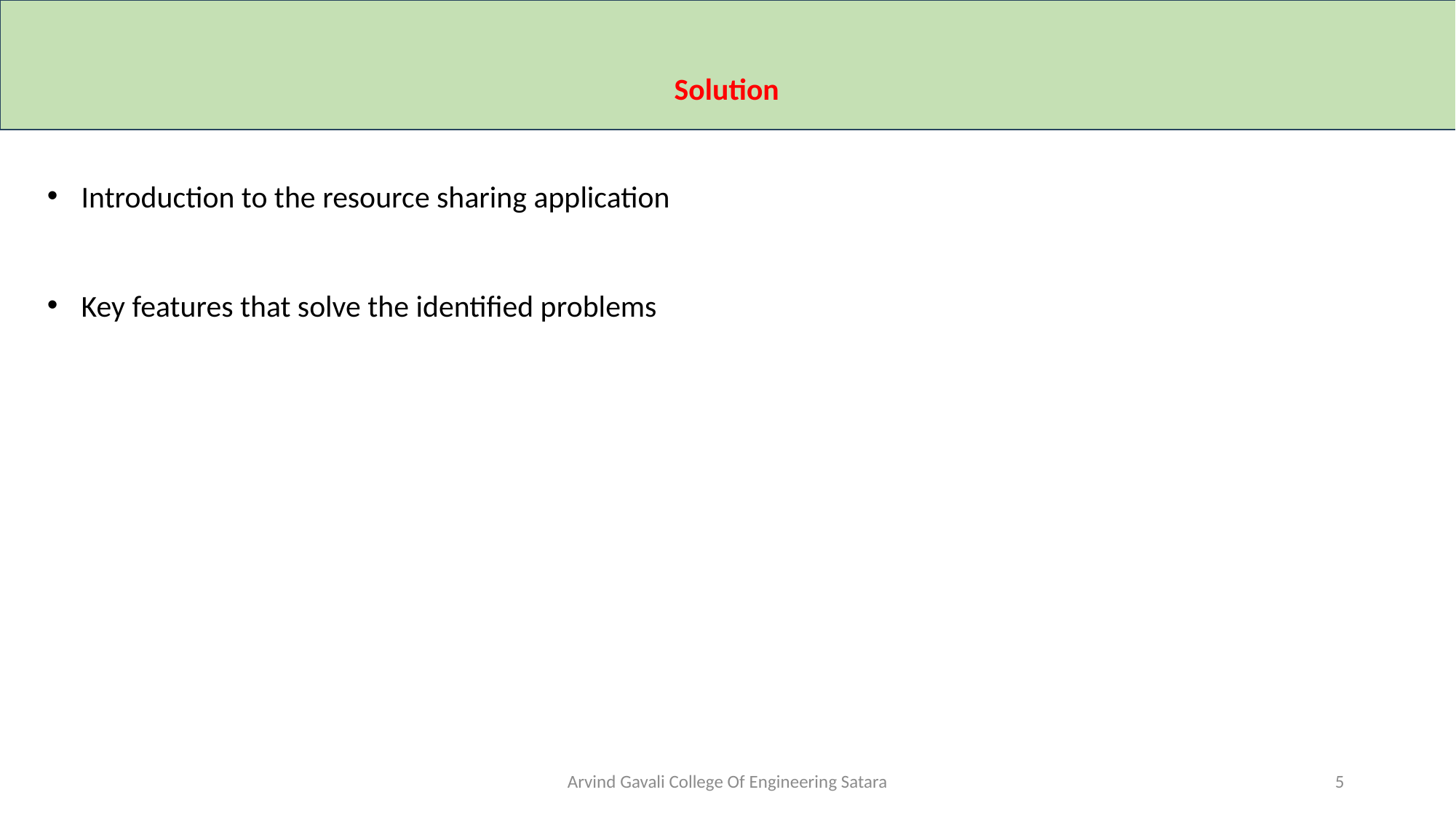

Solution
Introduction to the resource sharing application

Key features that solve the identified problems
Arvind Gavali College Of Engineering Satara
5